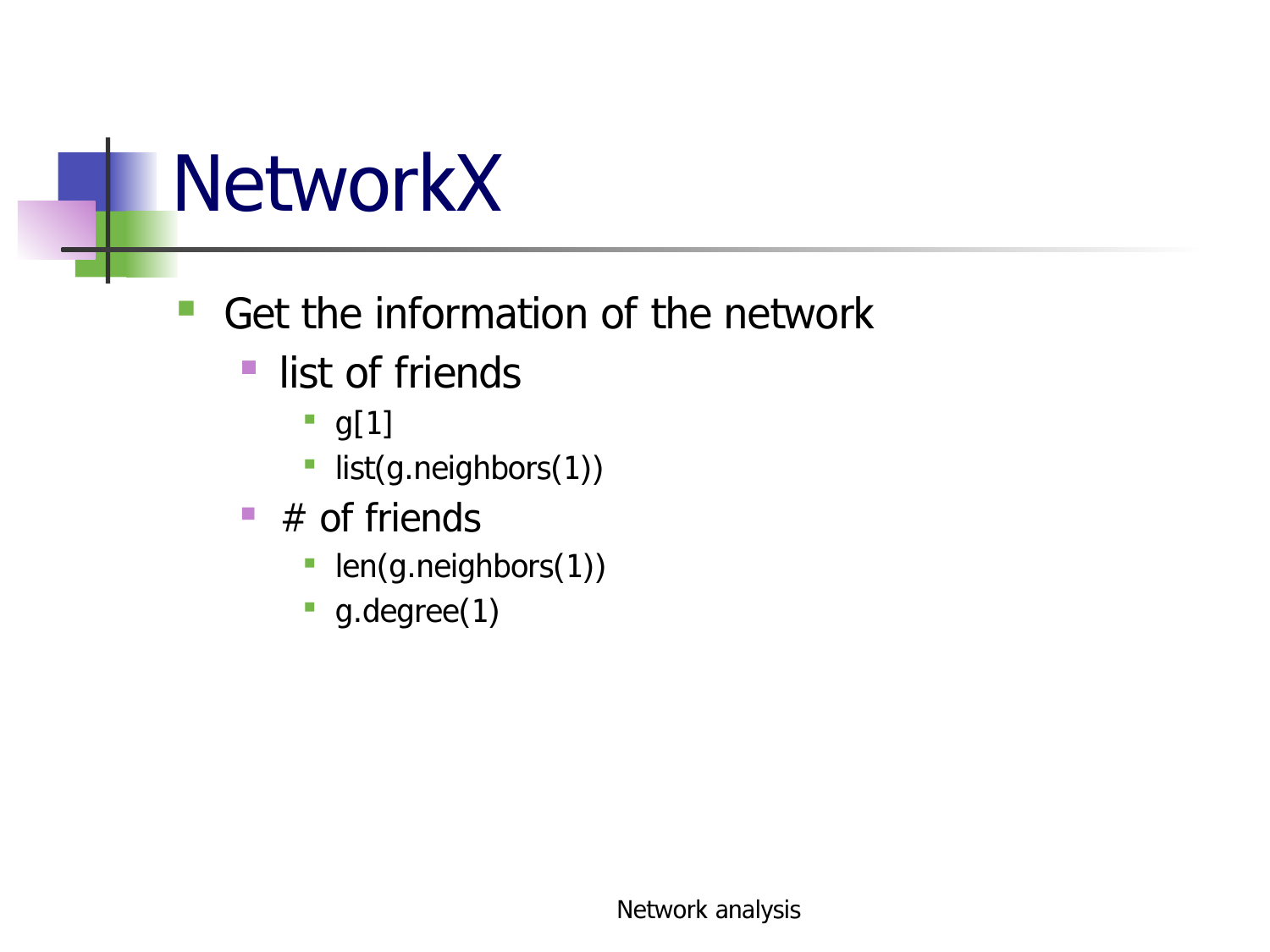

# NetworkX
Get the information of the network
list of friends
g[1]
list(g.neighbors(1))
# of friends
len(g.neighbors(1))
g.degree(1)

Network analysis